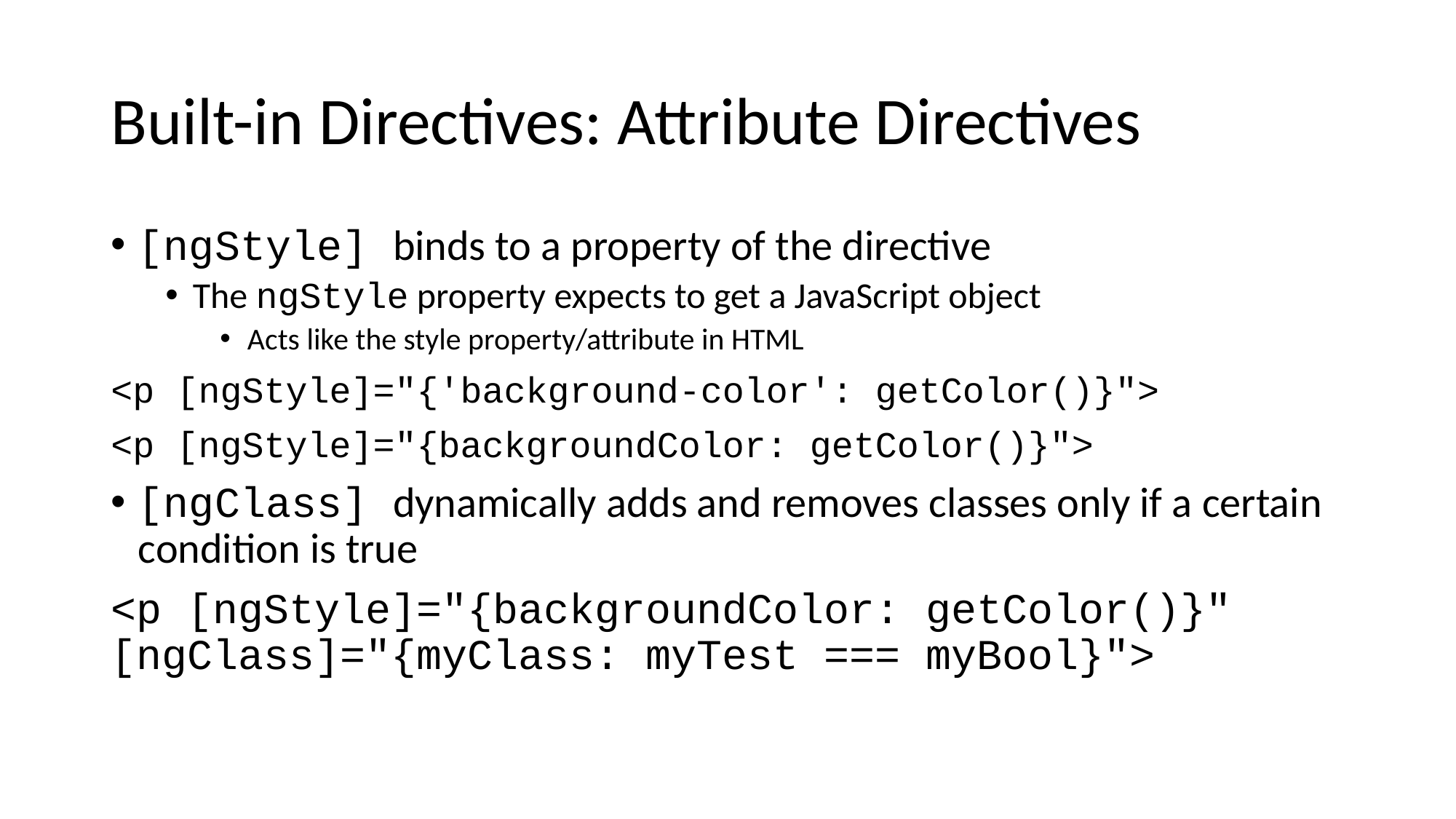

# Built-in Directives: Attribute Directives
[ngStyle] binds to a property of the directive
The ngStyle property expects to get a JavaScript object
Acts like the style property/attribute in HTML
<p [ngStyle]="{'background-color': getColor()}">
<p [ngStyle]="{backgroundColor: getColor()}">
[ngClass] dynamically adds and removes classes only if a certain condition is true
<p [ngStyle]="{backgroundColor: getColor()}" [ngClass]="{myClass: myTest === myBool}">